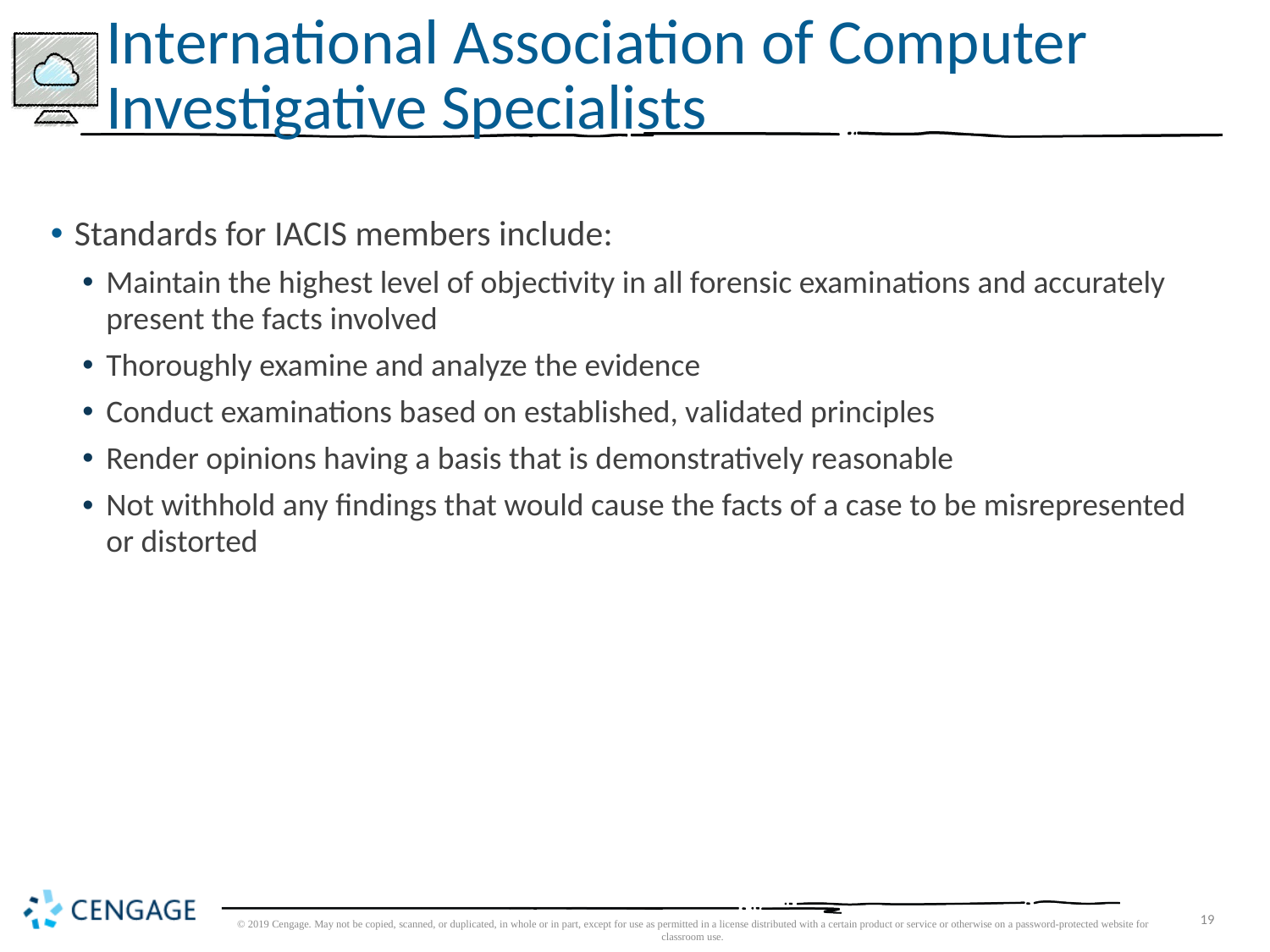

# International Association of Computer Investigative Specialists
Standards for IACIS members include:
Maintain the highest level of objectivity in all forensic examinations and accurately present the facts involved
Thoroughly examine and analyze the evidence
Conduct examinations based on established, validated principles
Render opinions having a basis that is demonstratively reasonable
Not withhold any findings that would cause the facts of a case to be misrepresented or distorted

© 2019 Cengage. May not be copied, scanned, or duplicated, in whole or in part, except for use as permitted in a license distributed with a certain product or service or otherwise on a password-protected website for classroom use.